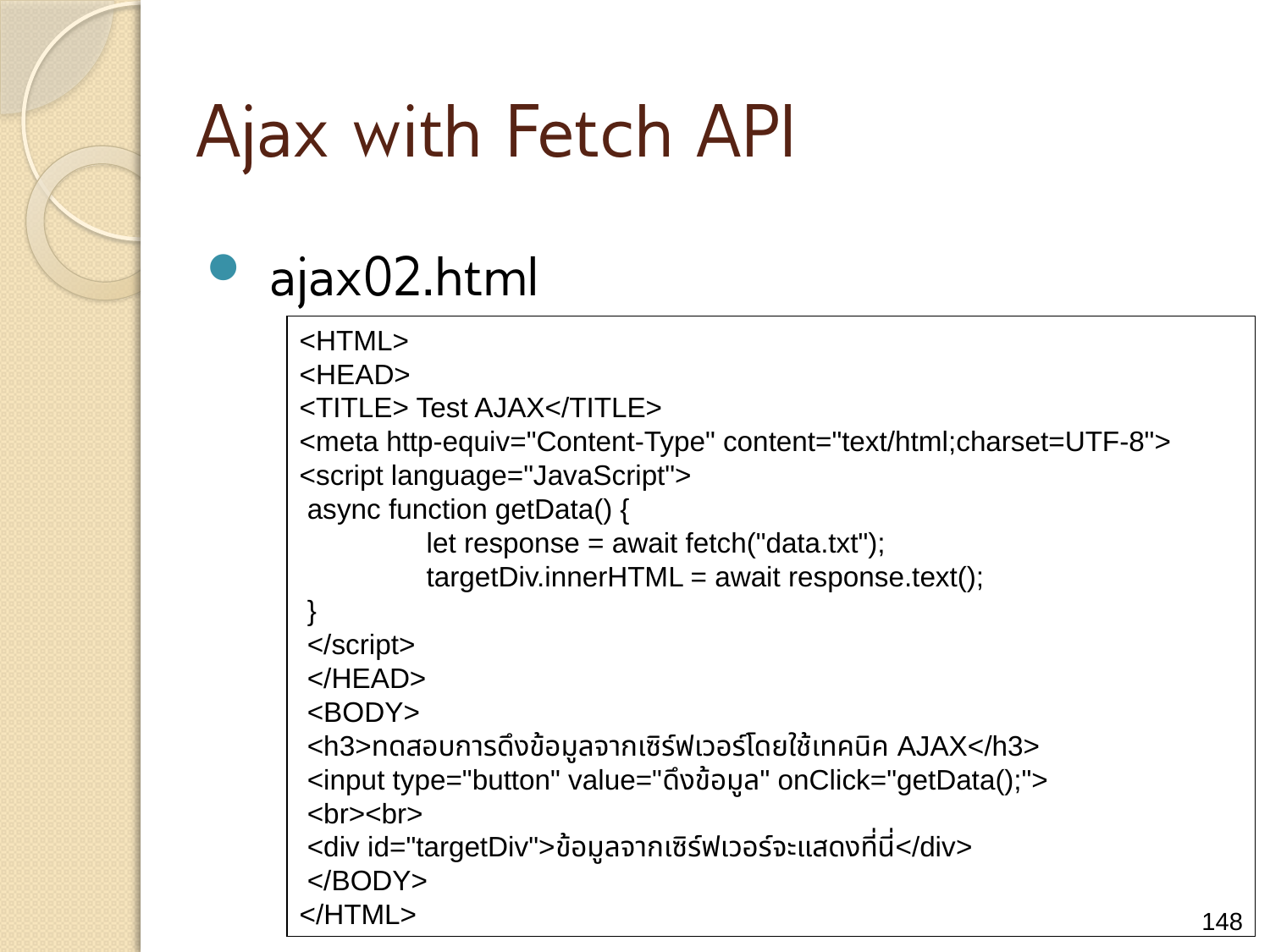

Ajax with Fetch API
ajax02.html
<HTML>
<HEAD>
<TITLE> Test AJAX</TITLE>
<meta http-equiv="Content-Type" content="text/html;charset=UTF-8">
<script language="JavaScript">
 async function getData() {
	let response = await fetch("data.txt");
	targetDiv.innerHTML = await response.text();
 }
 </script>
 </HEAD>
 <BODY>
 <h3>ทดสอบการดึงข้อมูลจากเซิร์ฟเวอร์โดยใช้เทคนิค AJAX</h3>
 <input type="button" value="ดึงข้อมูล" onClick="getData();">
 <br><br>
 <div id="targetDiv">ข้อมูลจากเซิร์ฟเวอร์จะแสดงที่นี่</div>
 </BODY>
</HTML>
148